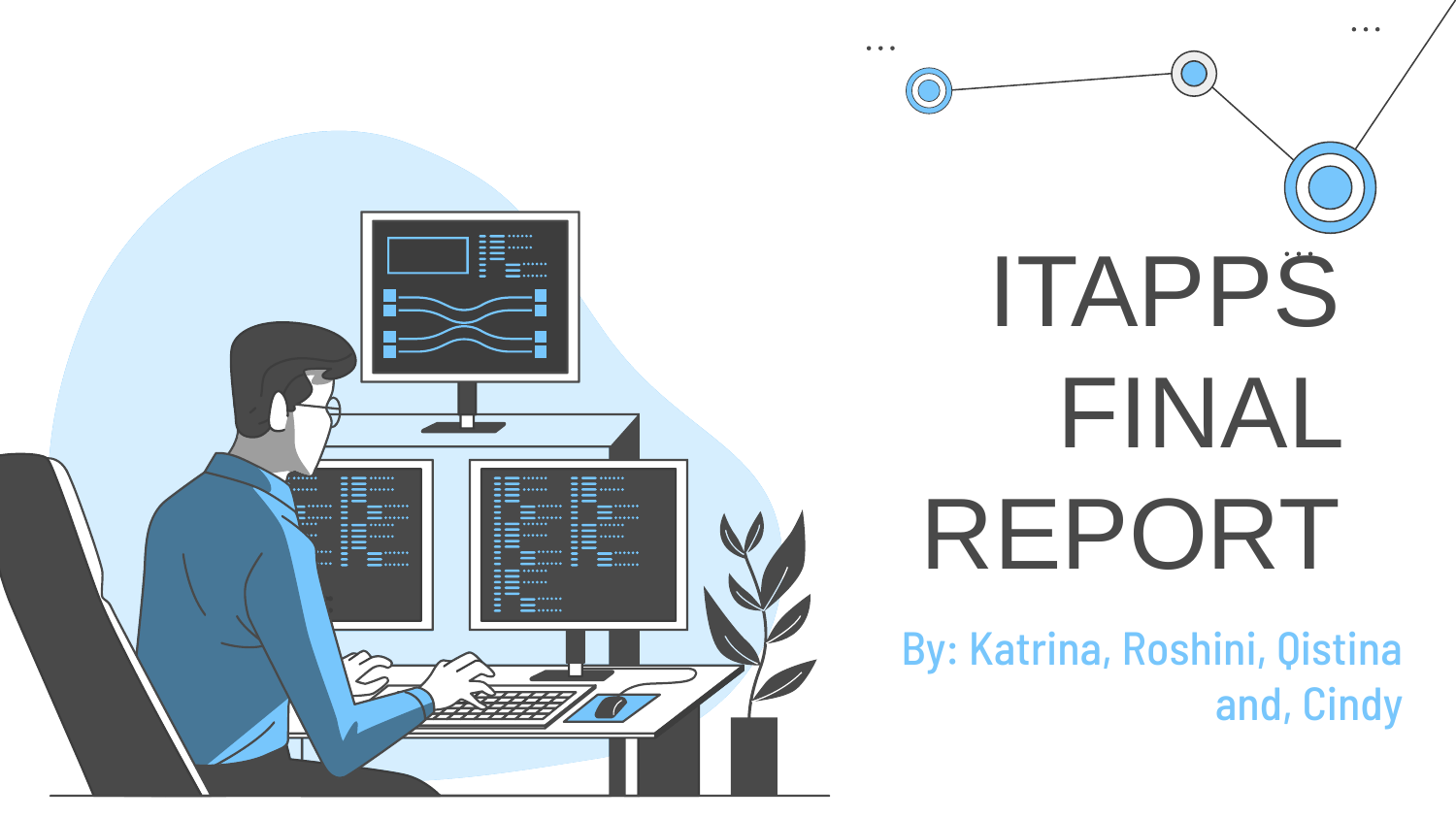

# ITAPPS FINAL REPORT
By: Katrina, Roshini, Qistina and, Cindy